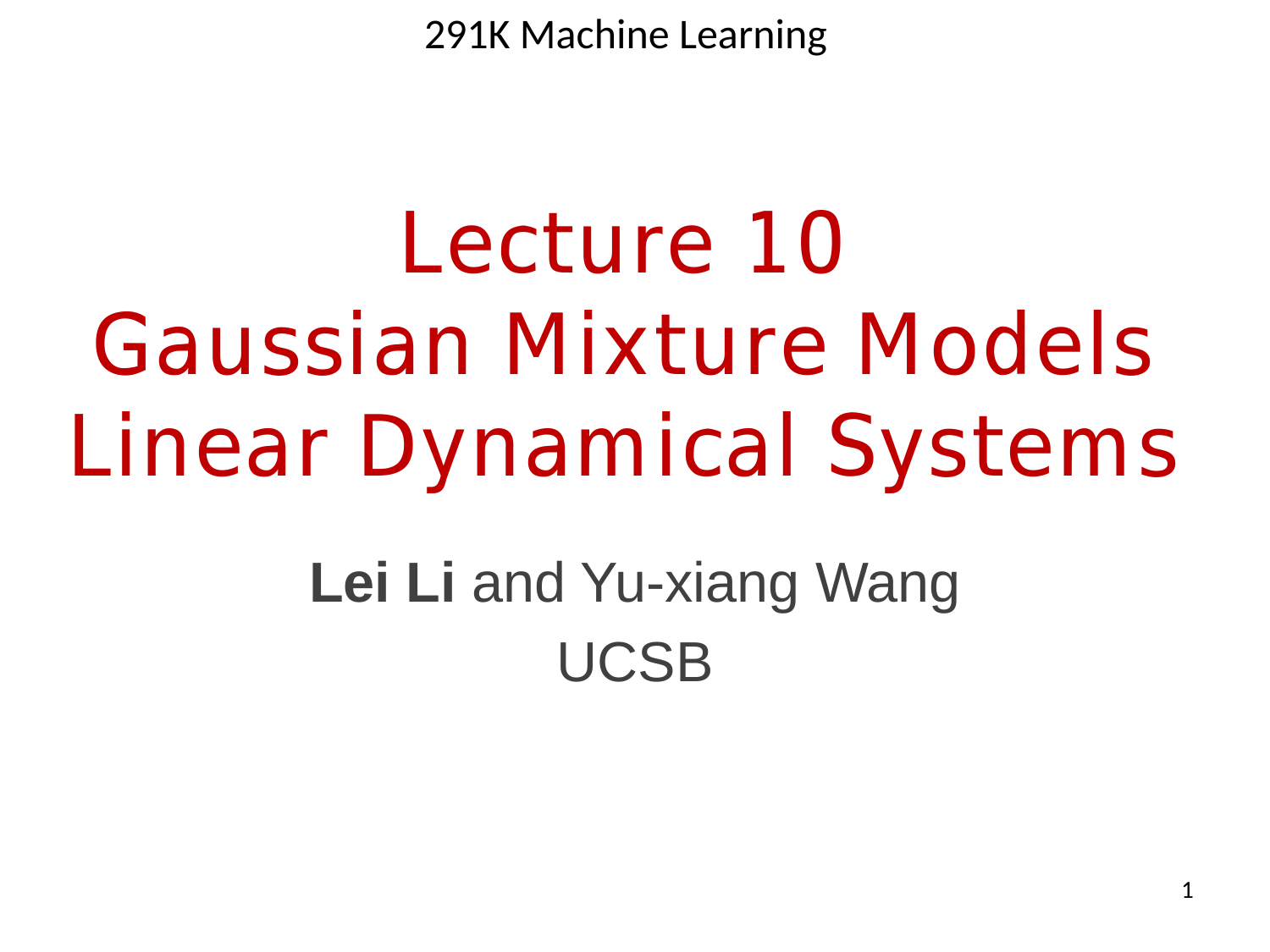

291K Machine Learning
# Lecture 10 Gaussian Mixture Models Linear Dynamical Systems
Lei Li and Yu-xiang Wang
UCSB

1